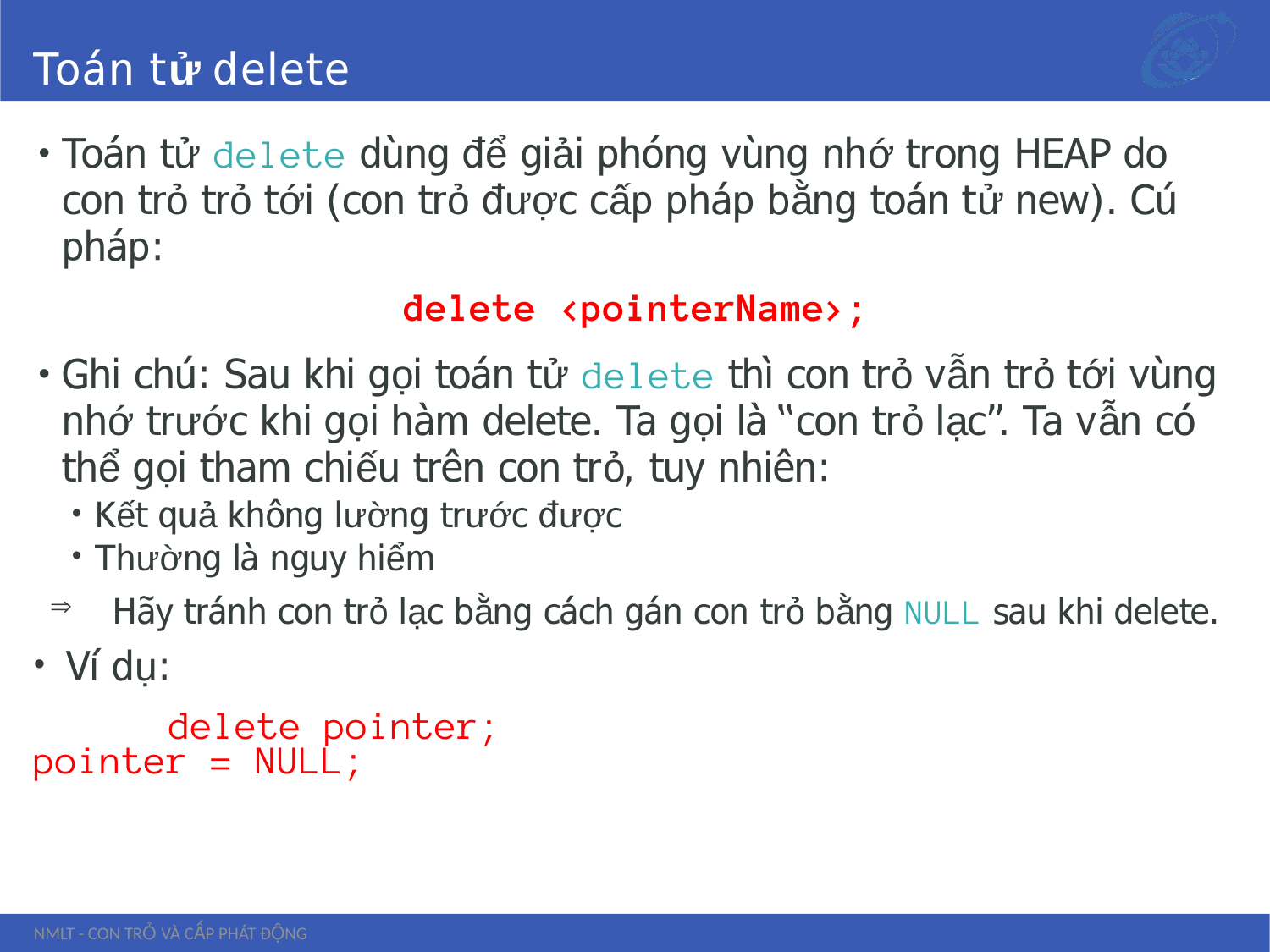

# Toán tử delete
Toán tử delete dùng để giải phóng vùng nhớ trong HEAP do con trỏ trỏ tới (con trỏ được cấp pháp bằng toán tử new). Cú pháp:
delete <pointerName>;
Ghi chú: Sau khi gọi toán tử delete thì con trỏ vẫn trỏ tới vùng nhớ trước khi gọi hàm delete. Ta gọi là “con trỏ lạc”. Ta vẫn có thể gọi tham chiếu trên con trỏ, tuy nhiên:
Kết quả không lường trước được
Thường là nguy hiểm
Hãy tránh con trỏ lạc bằng cách gán con trỏ bằng NULL sau khi delete.
Ví dụ:
delete pointer;
pointer = NULL;
NMLT - Con trỏ và cấp phát động
12